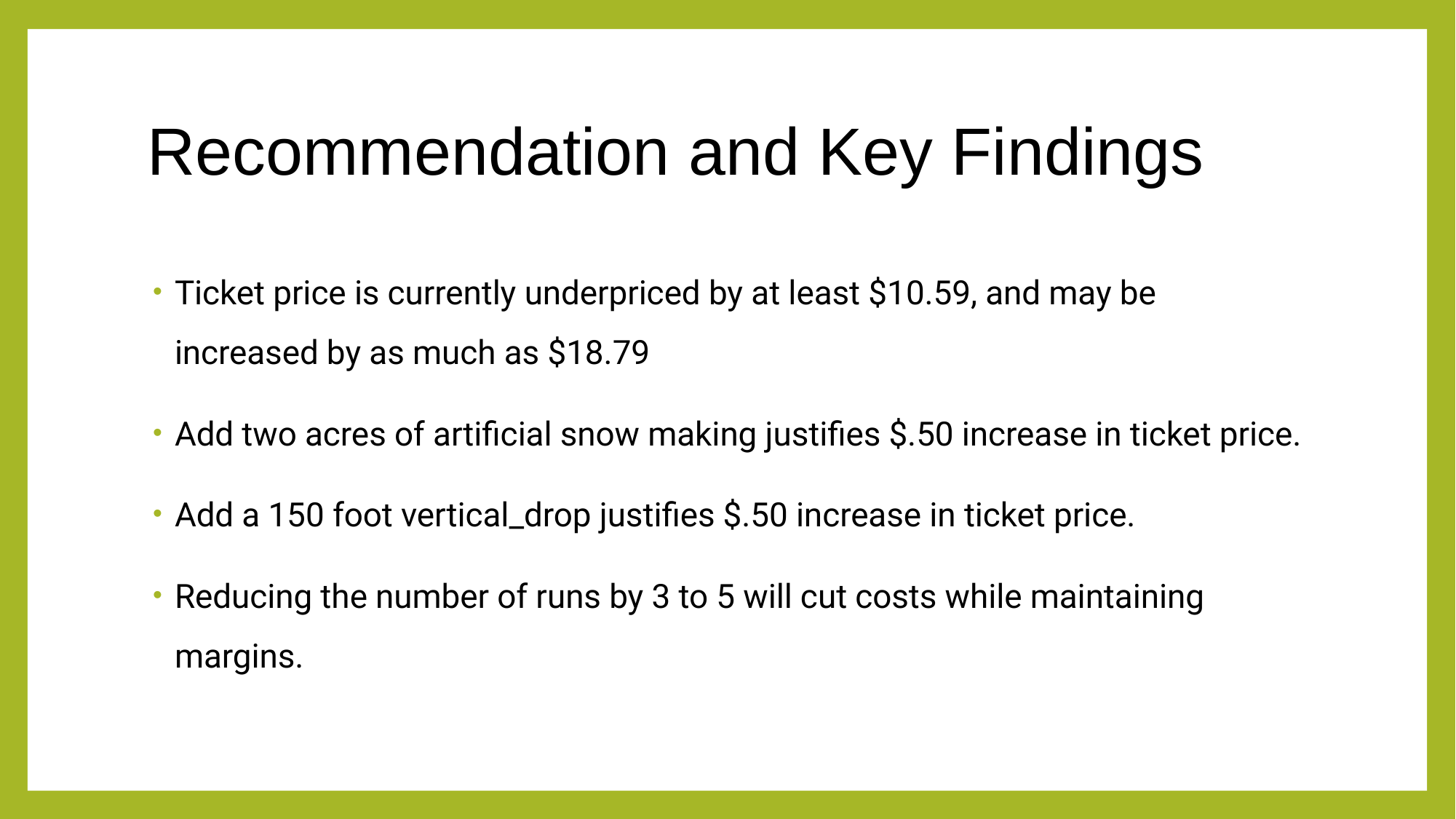

# Recommendation and Key Findings
Ticket price is currently underpriced by at least $10.59, and may be increased by as much as $18.79
Add two acres of artificial snow making justifies $.50 increase in ticket price.
Add a 150 foot vertical_drop justifies $.50 increase in ticket price.
Reducing the number of runs by 3 to 5 will cut costs while maintaining margins.